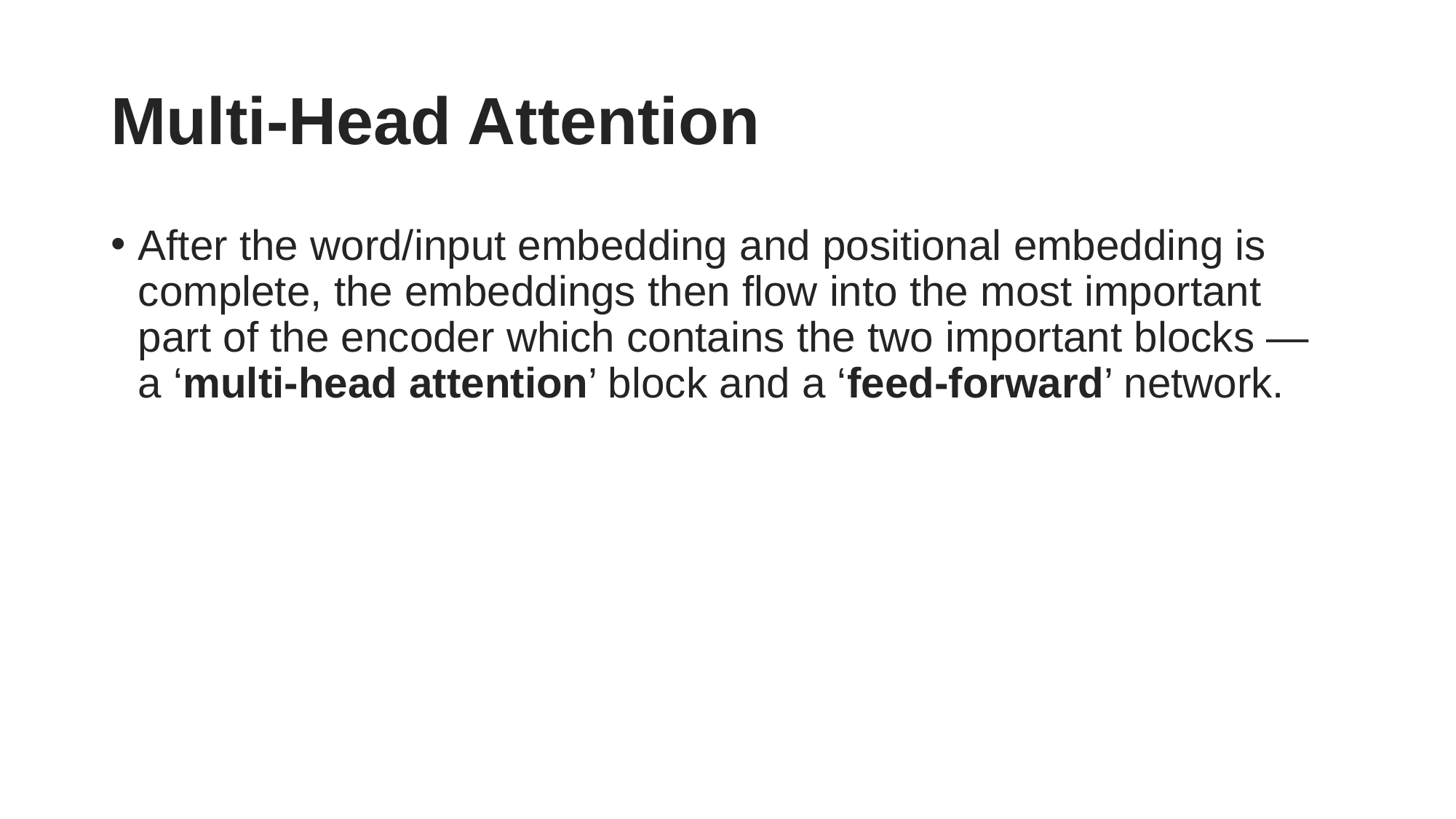

# Multi-Head Attention
After the word/input embedding and positional embedding is complete, the embeddings then flow into the most important part of the encoder which contains the two important blocks — a ‘multi-head attention’ block and a ‘feed-forward’ network.